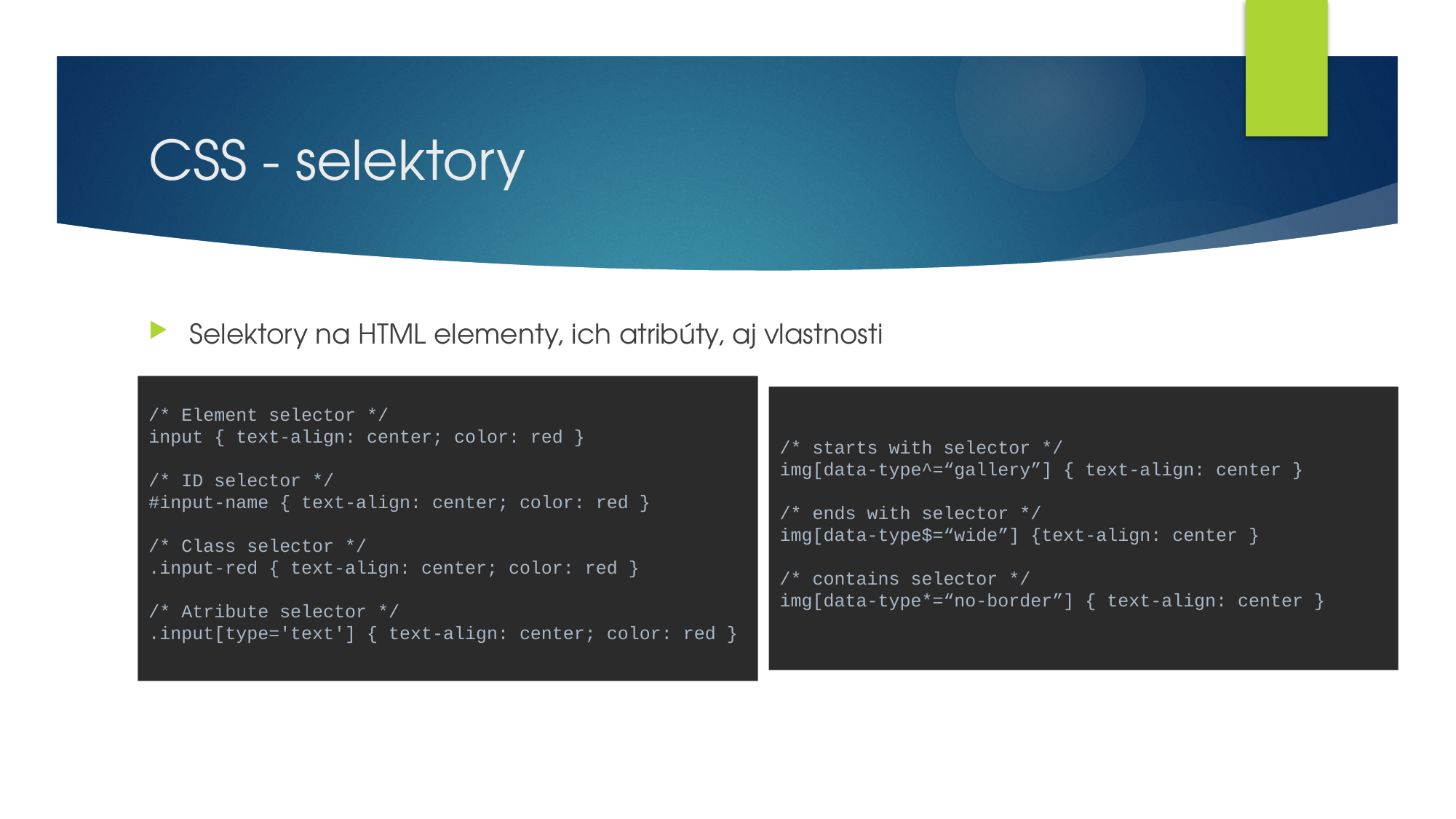

# CSS - selektory
Selektory na HTML elementy, ich atribúty, aj vlastnosti

/* Element selector */
input { text-align: center; color: red }
/* ID selector */
#input-name { text-align: center; color: red }
/* Class selector */
.input-red { text-align: center; color: red }
/* Atribute selector */
.input[type='text'] { text-align: center; color: red }

/* starts with selector */
img[data-type^=“gallery”] { text-align: center }
/* ends with selector */
img[data-type$=“wide”] {text-align: center }
/* contains selector */
img[data-type*=“no-border”] { text-align: center }